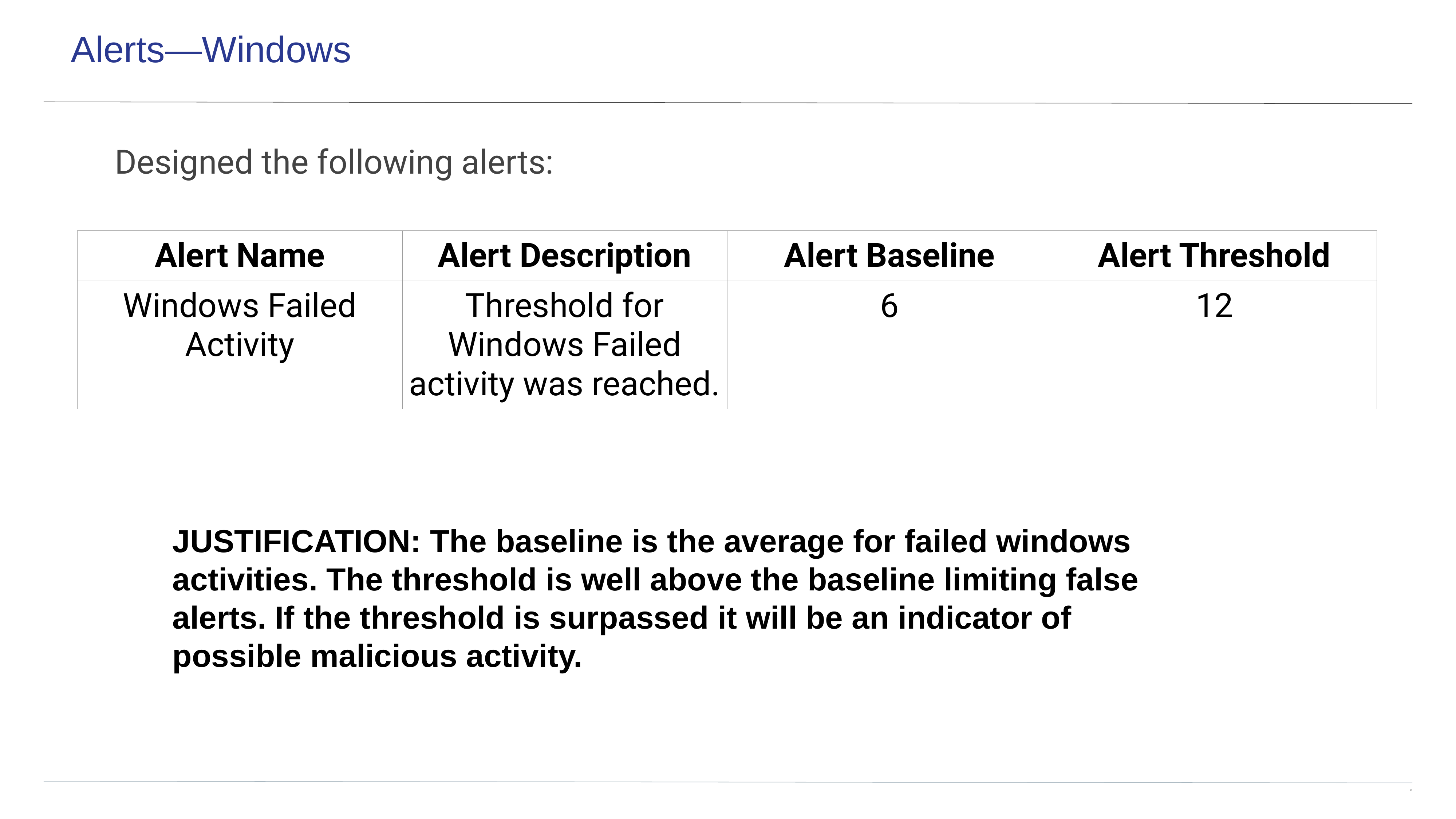

# Alerts—Windows
Designed the following alerts:

| Alert Name | Alert Description | Alert Baseline | Alert Threshold |
| --- | --- | --- | --- |
| Windows Failed Activity | Threshold for Windows Failed activity was reached. | 6 | 12 |
JUSTIFICATION: The baseline is the average for failed windows activities. The threshold is well above the baseline limiting false alerts. If the threshold is surpassed it will be an indicator of possible malicious activity.
15